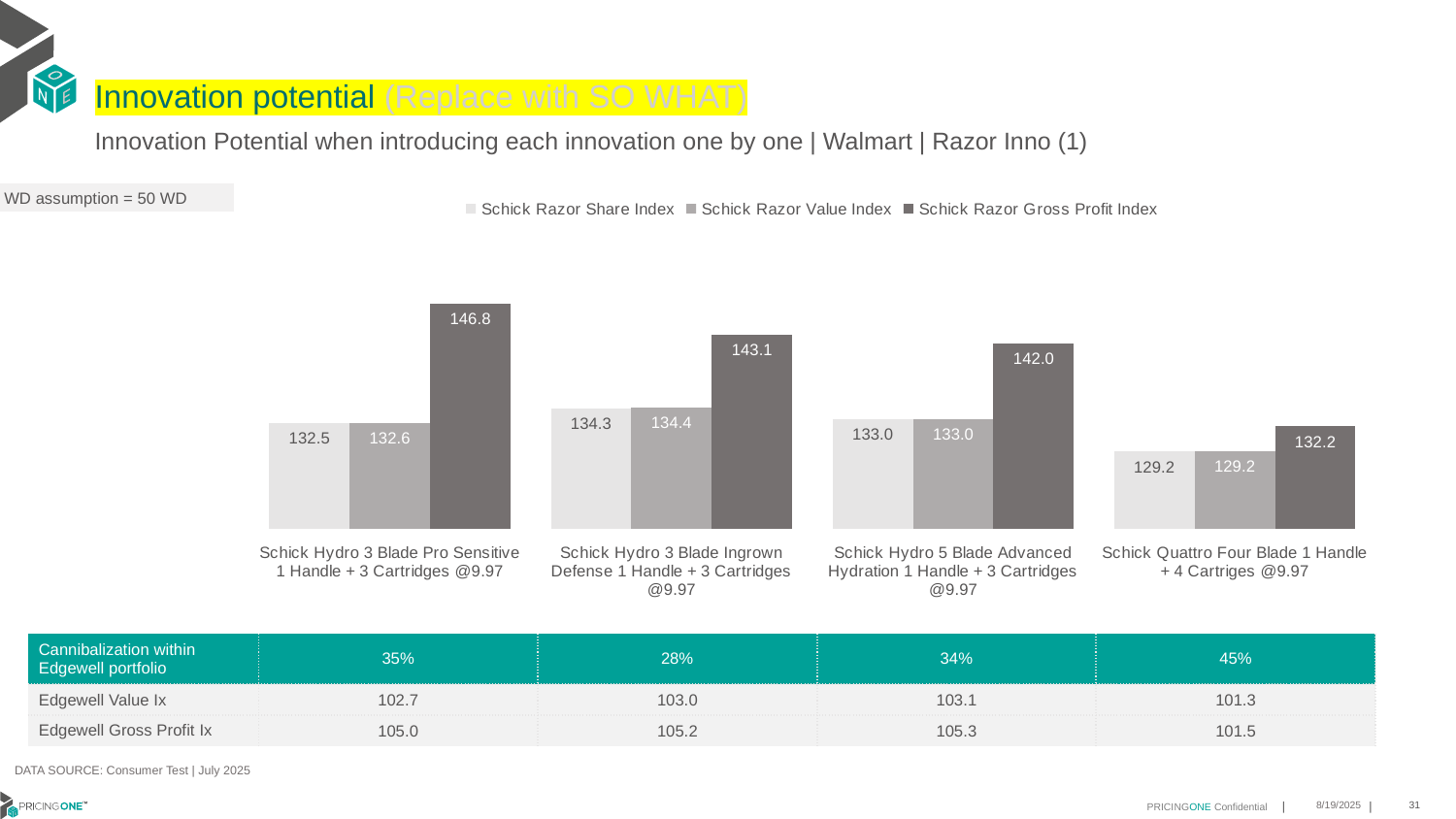

# Innovation potential (Replace with SO WHAT)
Innovation Potential when introducing each innovation one by one | Walmart | Razor Inno (1)
WD assumption = 50 WD

### Chart

| Category | Schick Razor Share Index | Schick Razor Value Index | Schick Razor Gross Profit Index |
|---|---|---|---|
| Schick Hydro 3 Blade Pro Sensitive 1 Handle + 3 Cartridges @9.97 | 132.52299613186636 | 132.57320596038764 | 146.76553272311972 |
| Schick Hydro 3 Blade Ingrown Defense 1 Handle + 3 Cartridges @9.97 | 134.32192847462886 | 134.37287545554116 | 143.0761115042985 |
| Schick Hydro 5 Blade Advanced Hydration 1 Handle + 3 Cartridges @9.97 | 132.98958465345197 | 133.04536473561444 | 142.03846843213222 |
| Schick Quattro Four Blade 1 Handle + 4 Cartriges @9.97 | 129.17466947092734 | 129.21797206723375 | 132.1703200137698 |
| Cannibalization within Edgewell portfolio | 35% | 28% | 34% | 45% |
| --- | --- | --- | --- | --- |
| Edgewell Value Ix | 102.7 | 103.0 | 103.1 | 101.3 |
| Edgewell Gross Profit Ix | 105.0 | 105.2 | 105.3 | 101.5 |
DATA SOURCE: Consumer Test | July 2025

8/19/2025
31